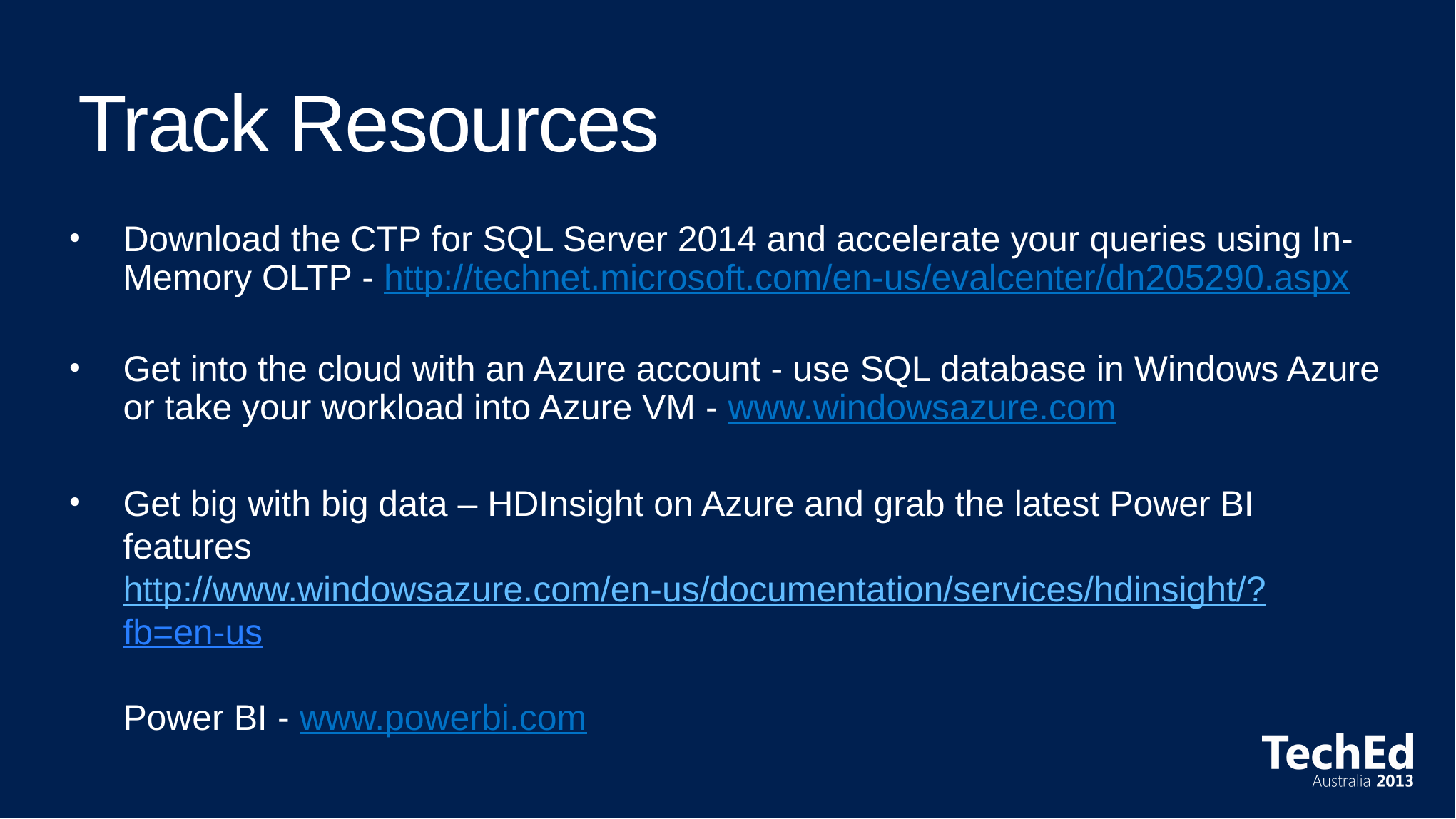

# Track Resources
Download the CTP for SQL Server 2014 and accelerate your queries using In-Memory OLTP - http://technet.microsoft.com/en-us/evalcenter/dn205290.aspx

Get into the cloud with an Azure account - use SQL database in Windows Azure or take your workload into Azure VM - www.windowsazure.com

Get big with big data – HDInsight on Azure and grab the latest Power BI features
http://www.windowsazure.com/en-us/documentation/services/hdinsight/?fb=en-us
Power BI - www.powerbi.com